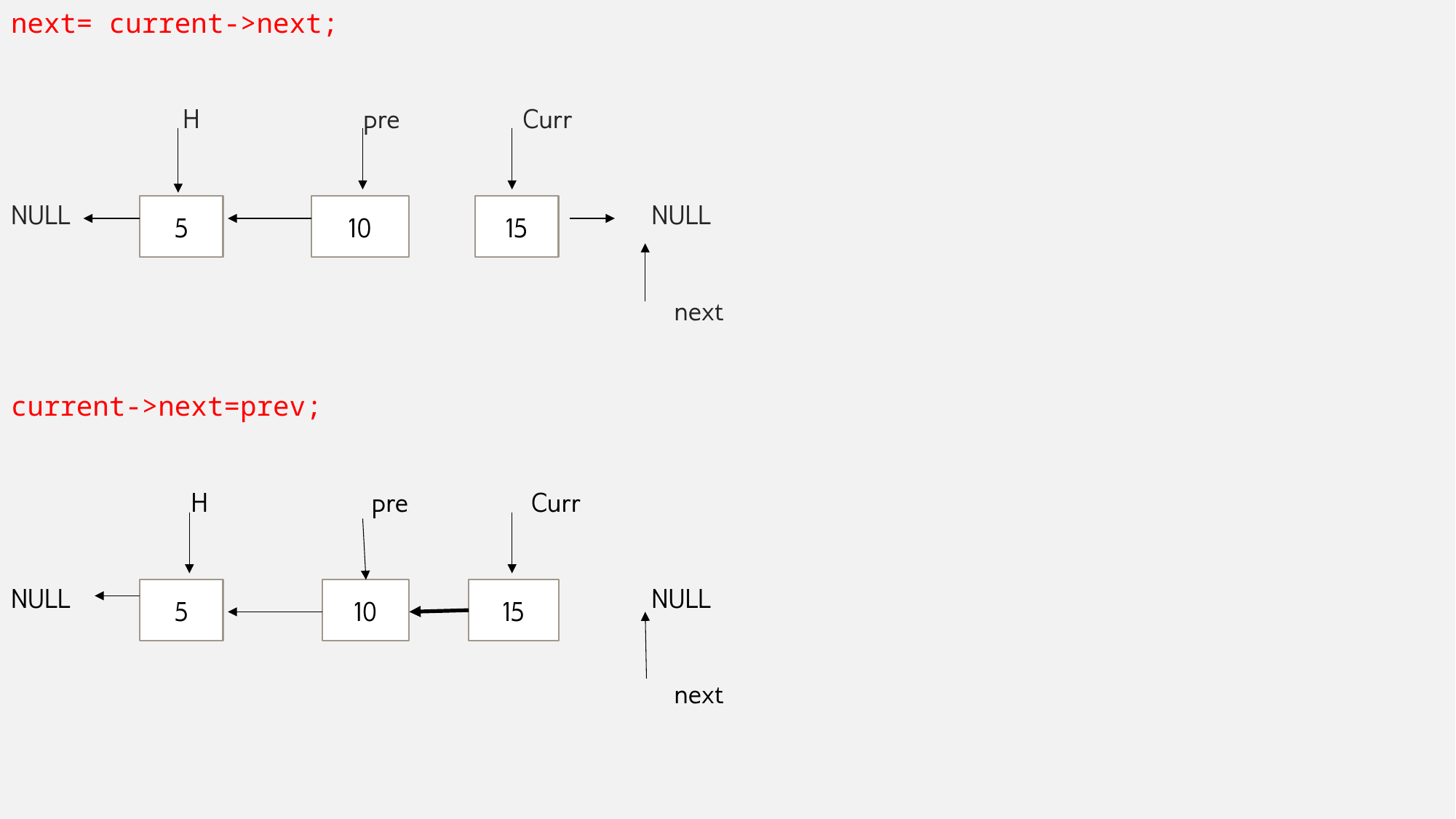

next= current->next;

                     H                    pre               Curr

NULL                                                                       NULL

                                                                                 next

current->next=prev;

                      H                    pre               Curr

NULL                                                                       NULL

                                                                                 next

5
10
15
5
10
15